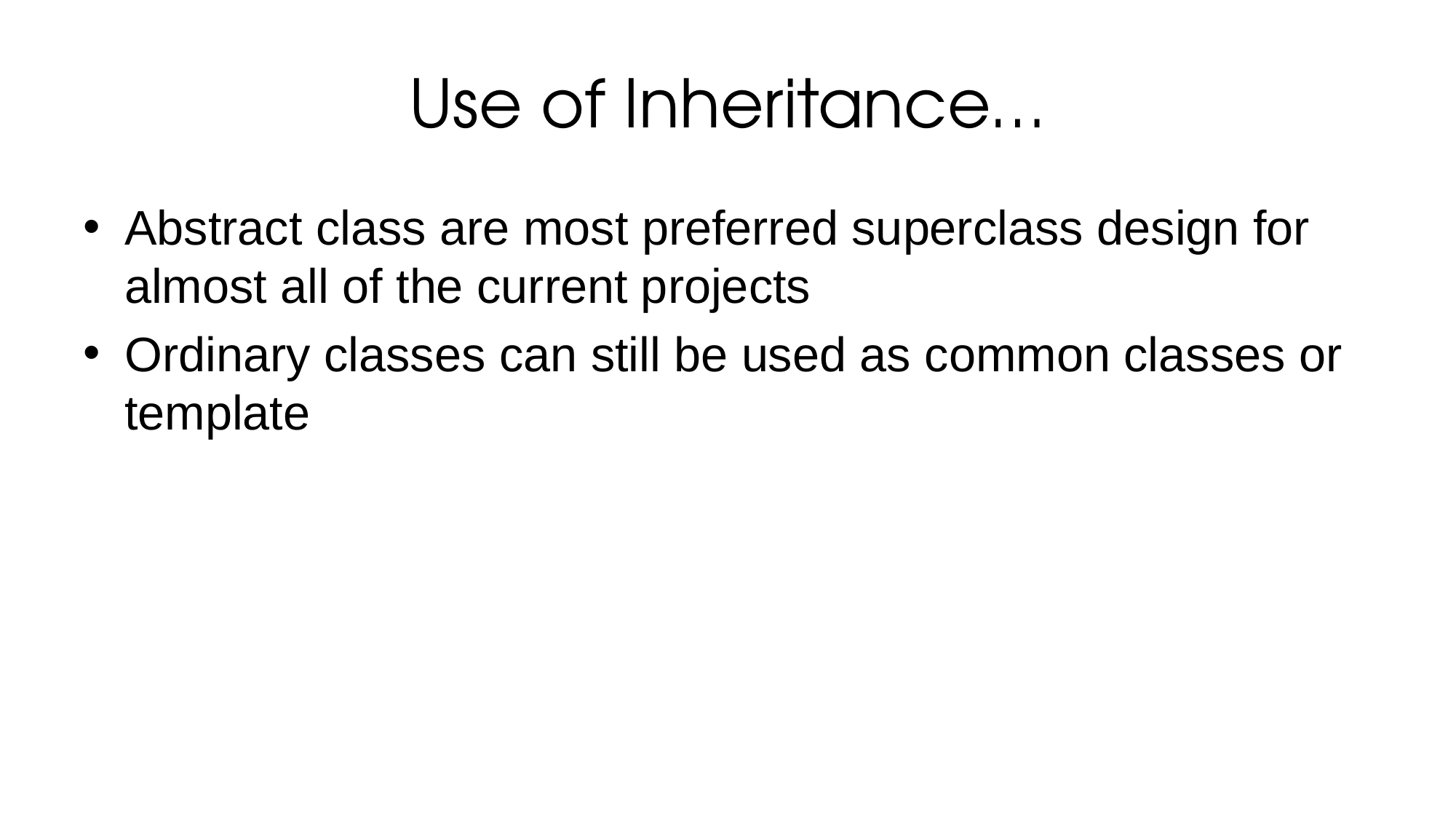

# Use of Inheritance…
Abstract class are most preferred superclass design for almost all of the current projects
Ordinary classes can still be used as common classes or template